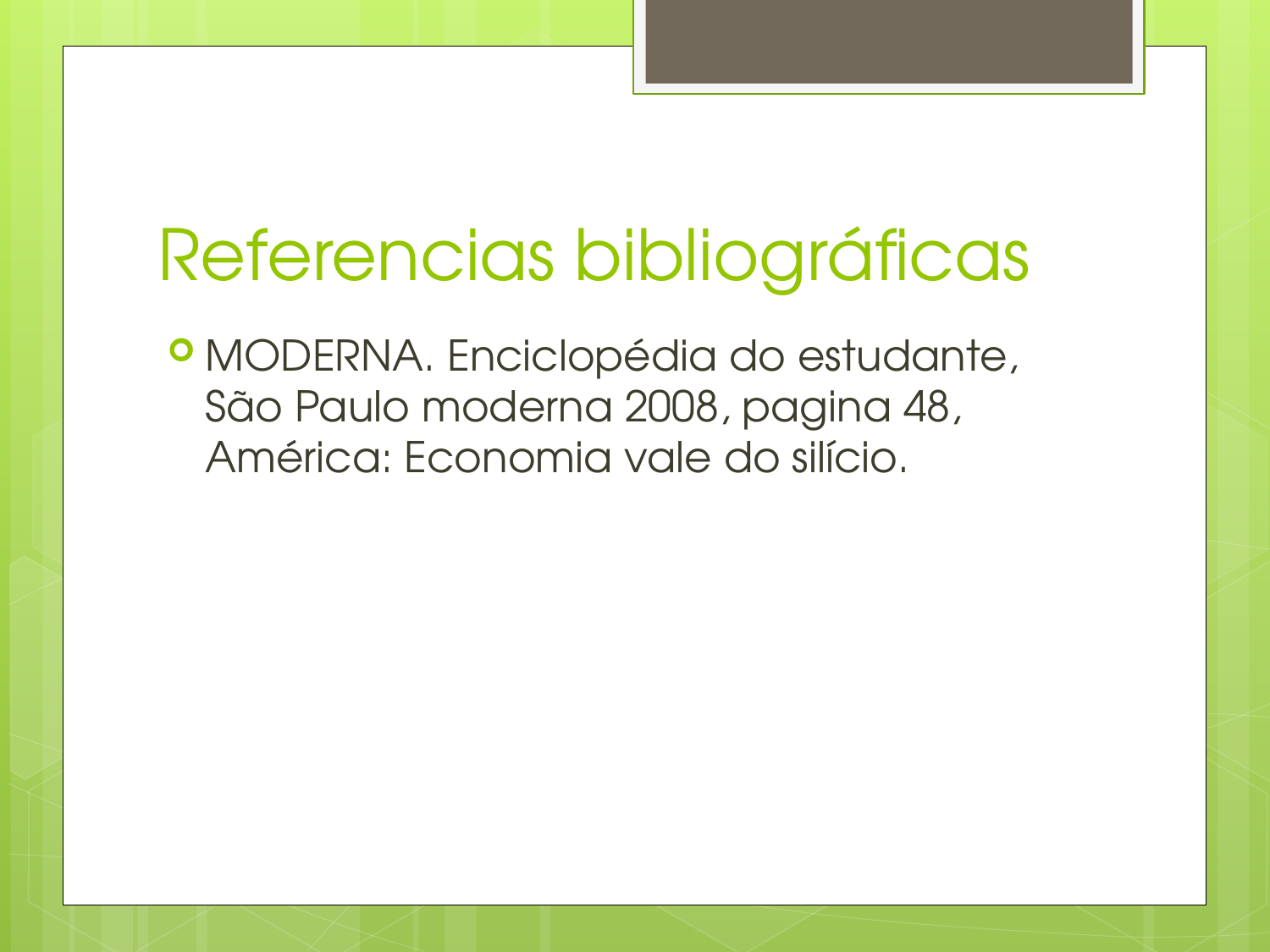

# Referencias bibliográficas
MODERNA. Enciclopédia do estudante, São Paulo moderna 2008, pagina 48, América: Economia vale do silício.